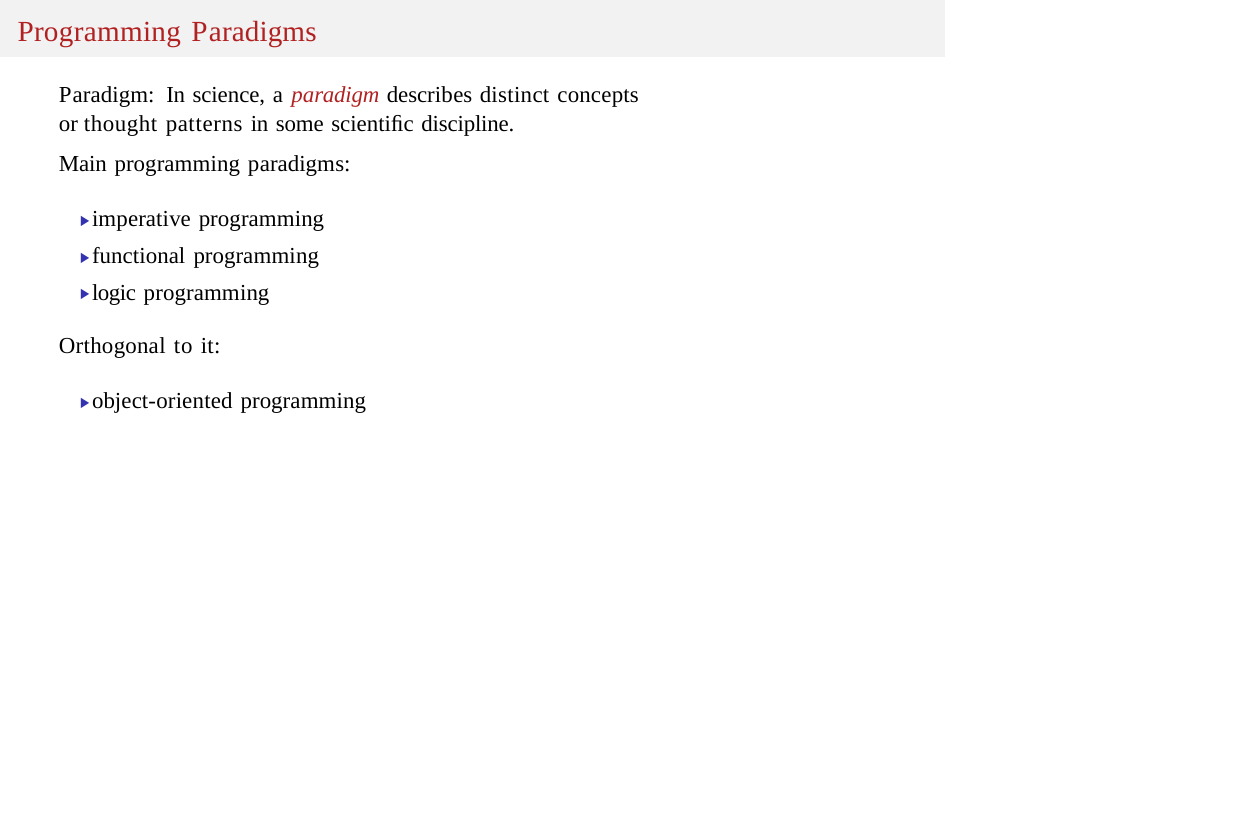

Programming Paradigms
Paradigm:  In science, a paradigm describes distinct concepts or thought patterns in some scientiﬁc discipline.

Main programming paradigms:

▶  imperative programming
▶  functional programming
▶  logic programming

Orthogonal to it:

▶  object-oriented programming